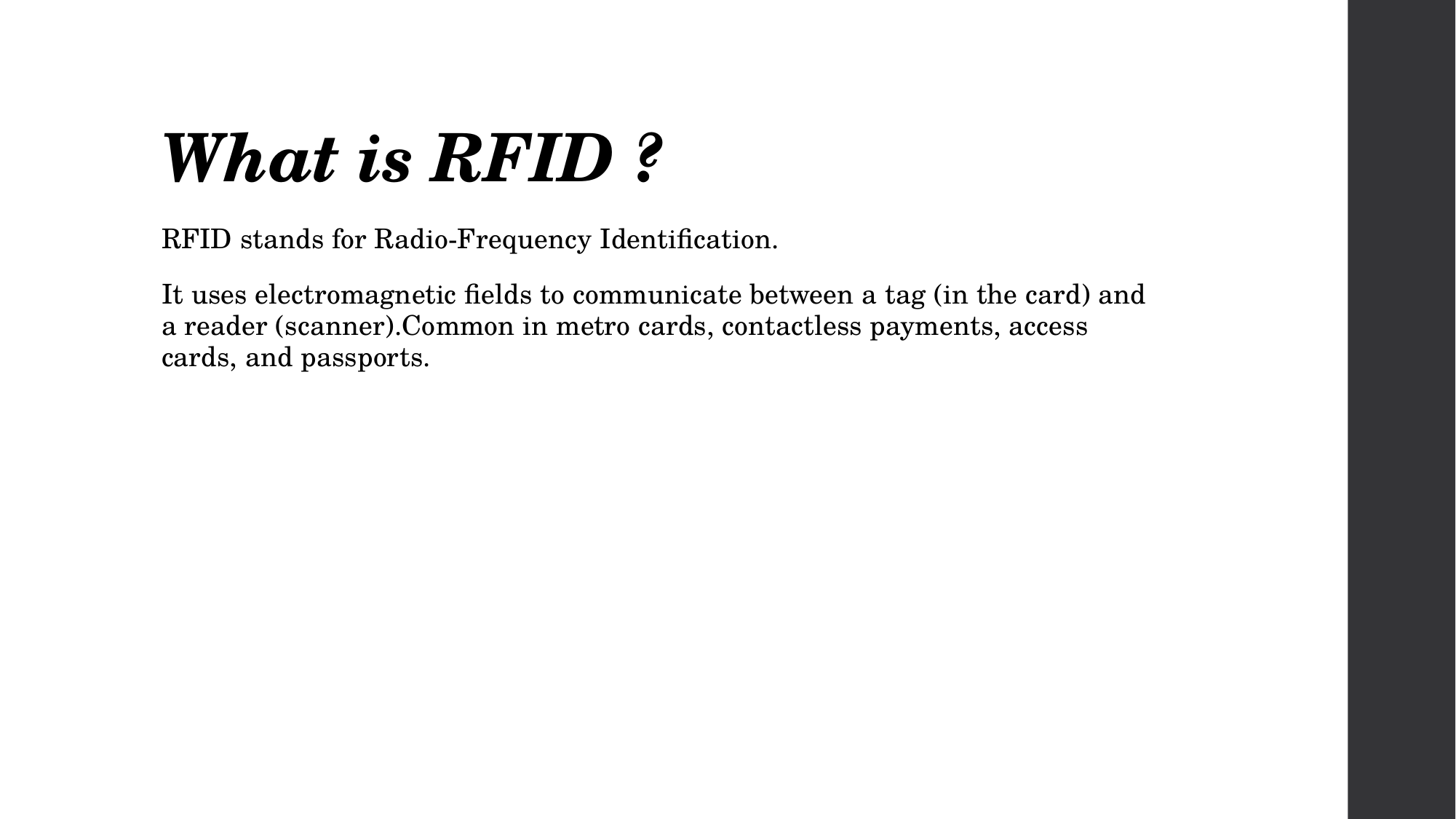

# What is RFID ?
RFID stands for Radio-Frequency Identification.
It uses electromagnetic fields to communicate between a tag (in the card) and a reader (scanner).Common in metro cards, contactless payments, access cards, and passports.